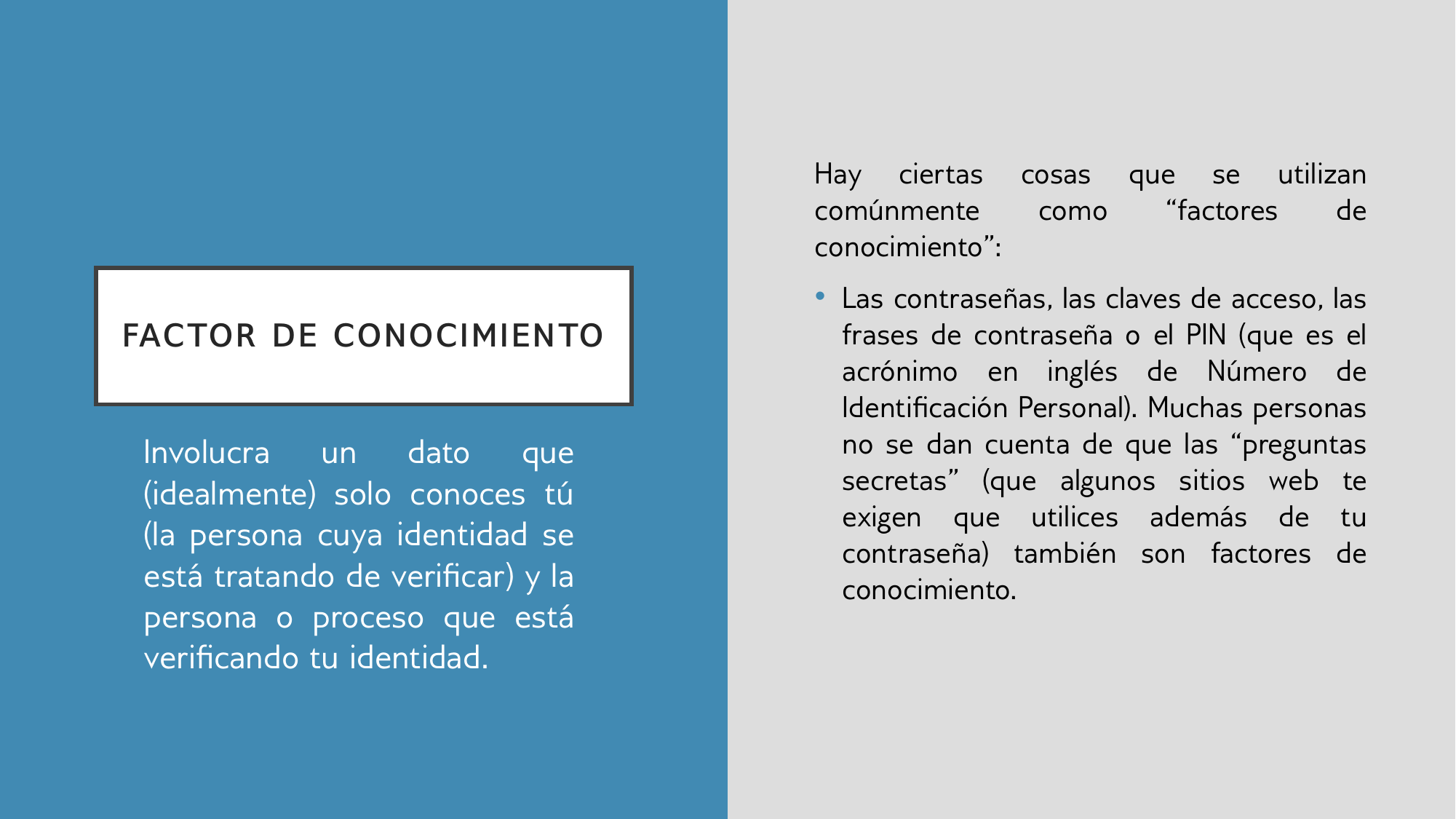

Hay ciertas cosas que se utilizan comúnmente como “factores de conocimiento”:
Las contraseñas, las claves de acceso, las frases de contraseña o el PIN (que es el acrónimo en inglés de Número de Identificación Personal). Muchas personas no se dan cuenta de que las “preguntas secretas” (que algunos sitios web te exigen que utilices además de tu contraseña) también son factores de conocimiento.

# Factor de conocimiento
Involucra un dato que (idealmente) solo conoces tú (la persona cuya identidad se está tratando de verificar) y la persona o proceso que está verificando tu identidad.